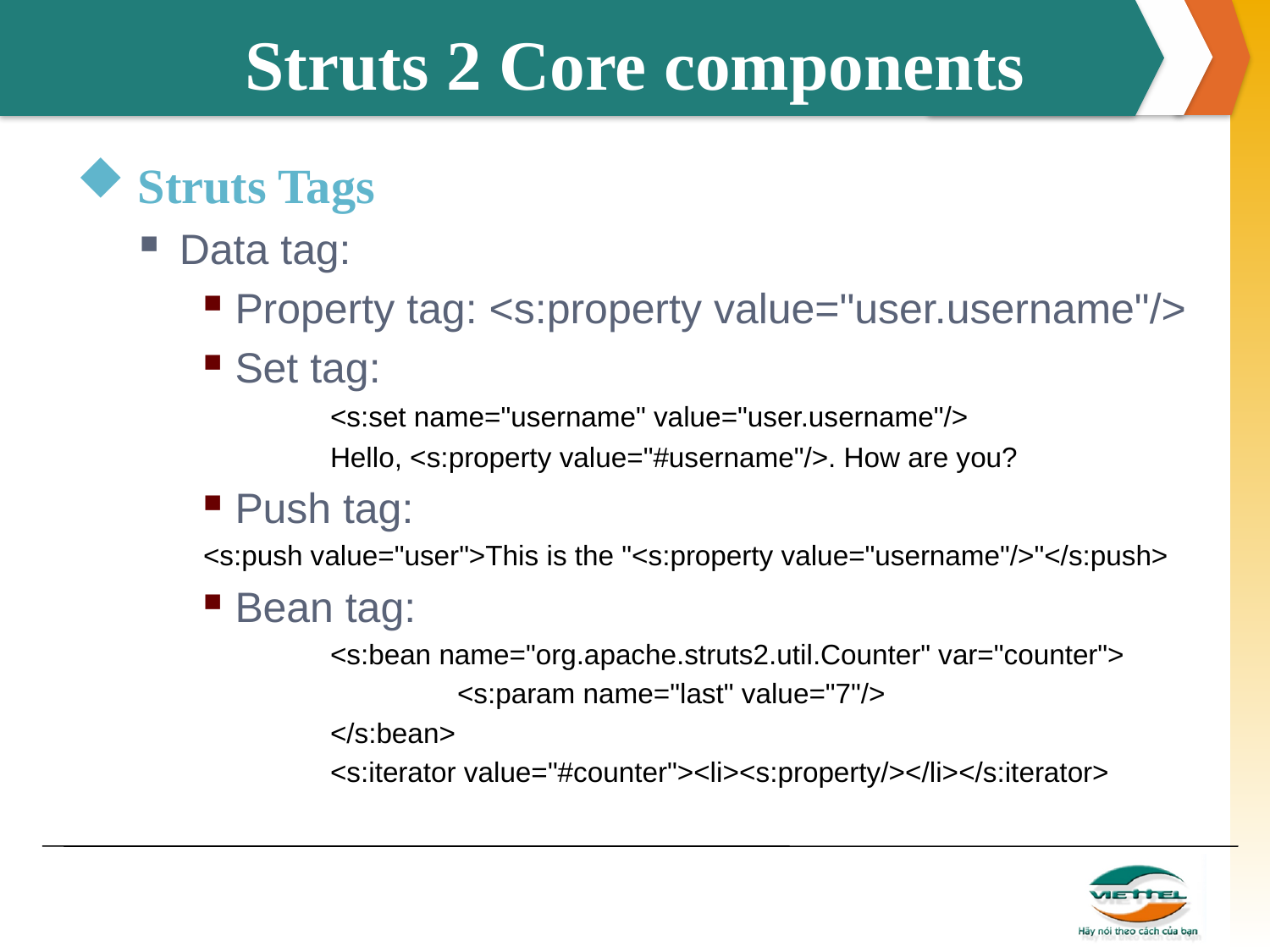

# Struts 2 Core components
 Struts Tags
Data tag:
Property tag: <s:property value="user.username"/>
Set tag:
		<s:set name="username" value="user.username"/>
		Hello, <s:property value="#username"/>. How are you?
Push tag:
	<s:push value="user">This is the "<s:property value="username"/>"</s:push>
Bean tag:
		<s:bean name="org.apache.struts2.util.Counter" var="counter">
			<s:param name="last" value="7"/>
		</s:bean>
		<s:iterator value="#counter"><li><s:property/></li></s:iterator>